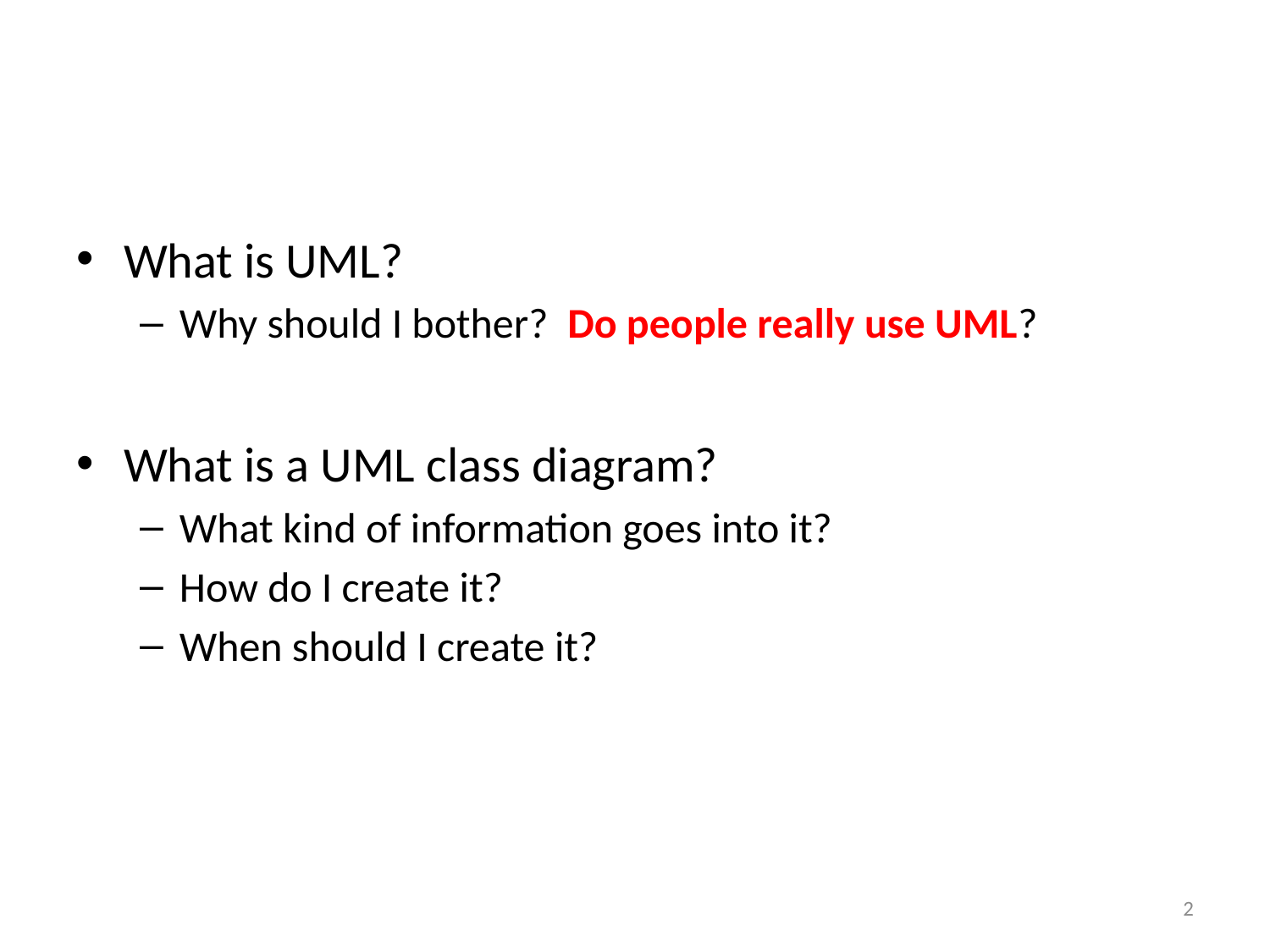

#
What is UML?
Why should I bother?  Do people really use UML?

What is a UML class diagram?
What kind of information goes into it?
How do I create it?
When should I create it?
2